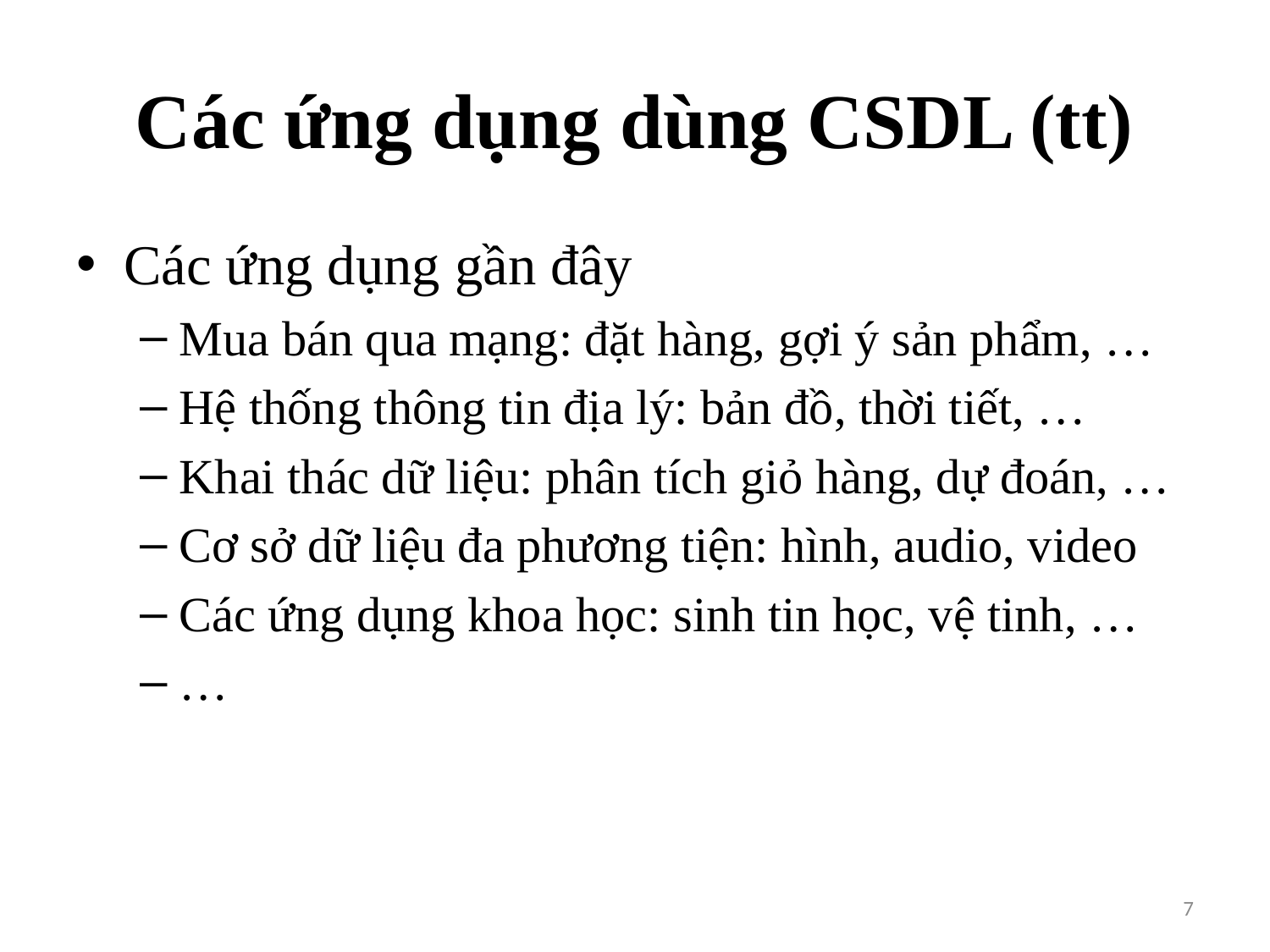

# Các ứng dụng dùng CSDL (tt)
Các ứng dụng gần đây
Mua bán qua mạng: đặt hàng, gợi ý sản phẩm, …
Hệ thống thông tin địa lý: bản đồ, thời tiết, …
Khai thác dữ liệu: phân tích giỏ hàng, dự đoán, …
Cơ sở dữ liệu đa phương tiện: hình, audio, video
Các ứng dụng khoa học: sinh tin học, vệ tinh, …
…
7